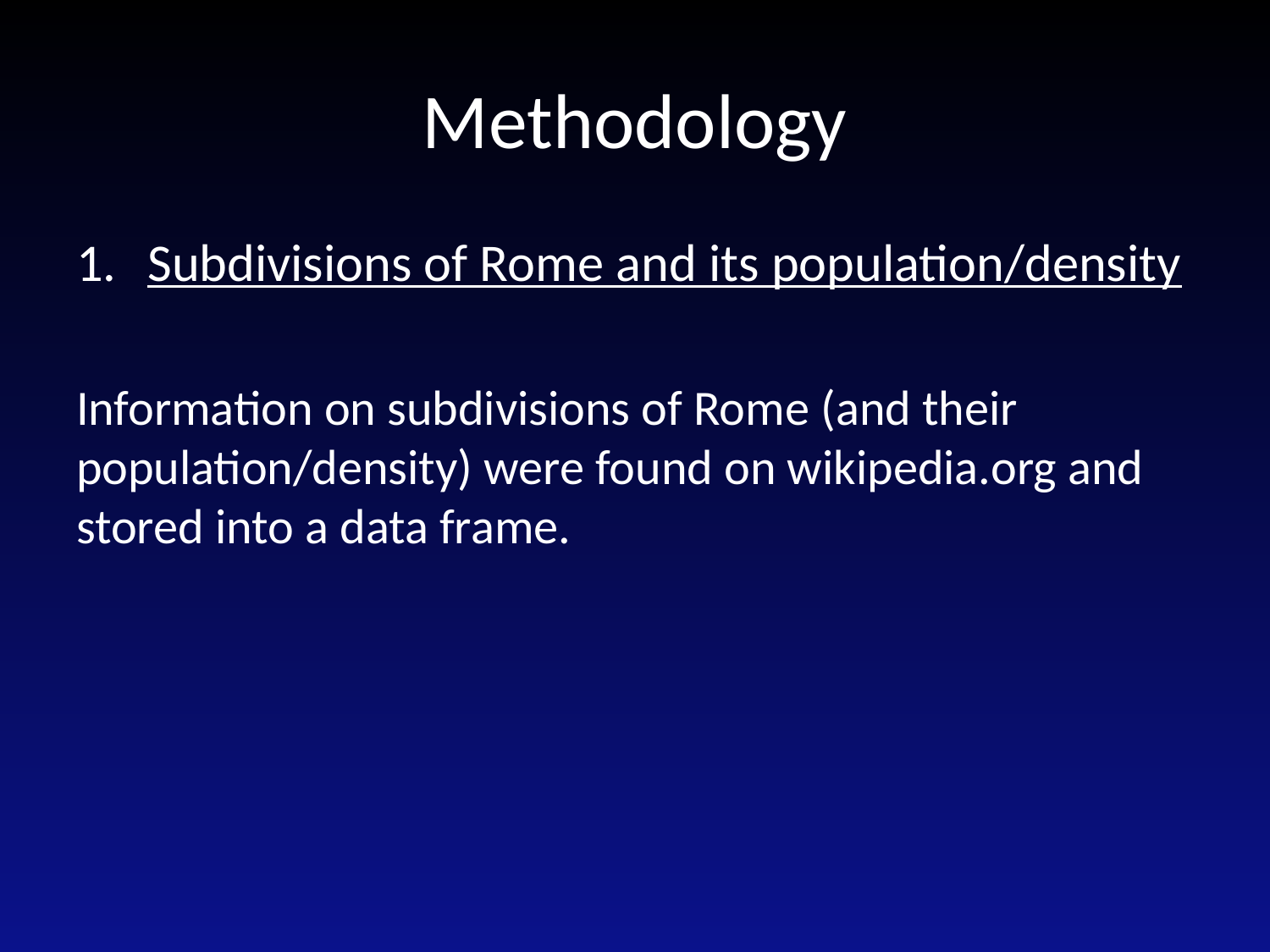

# Methodology
Subdivisions of Rome and its population/density

Information on subdivisions of Rome (and their population/density) were found on wikipedia.org and stored into a data frame.